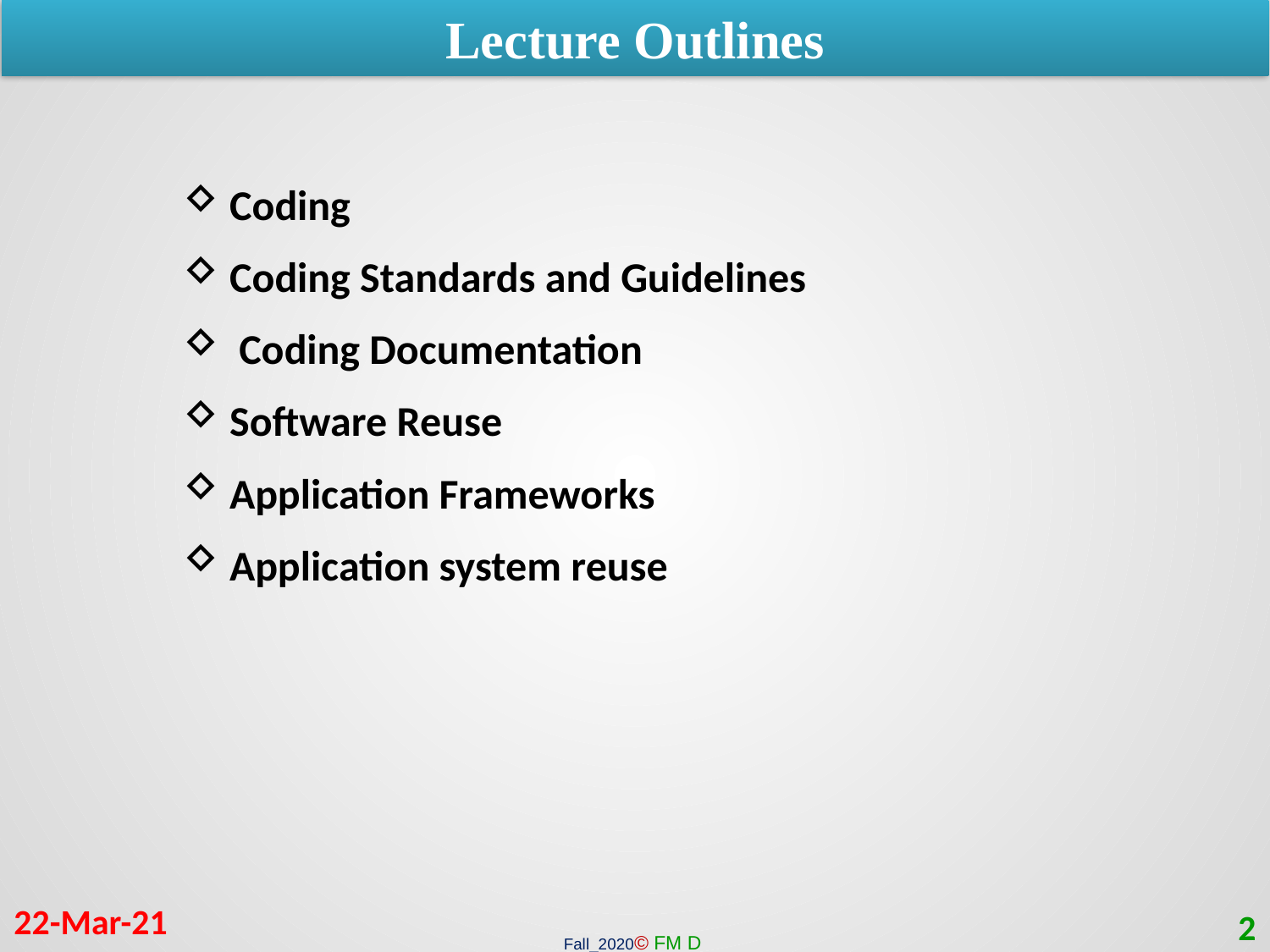

Lecture Outlines

Coding
Coding Standards and Guidelines
 Coding Documentation
Software Reuse
Application Frameworks
Application system reuse

22-Mar-21
2